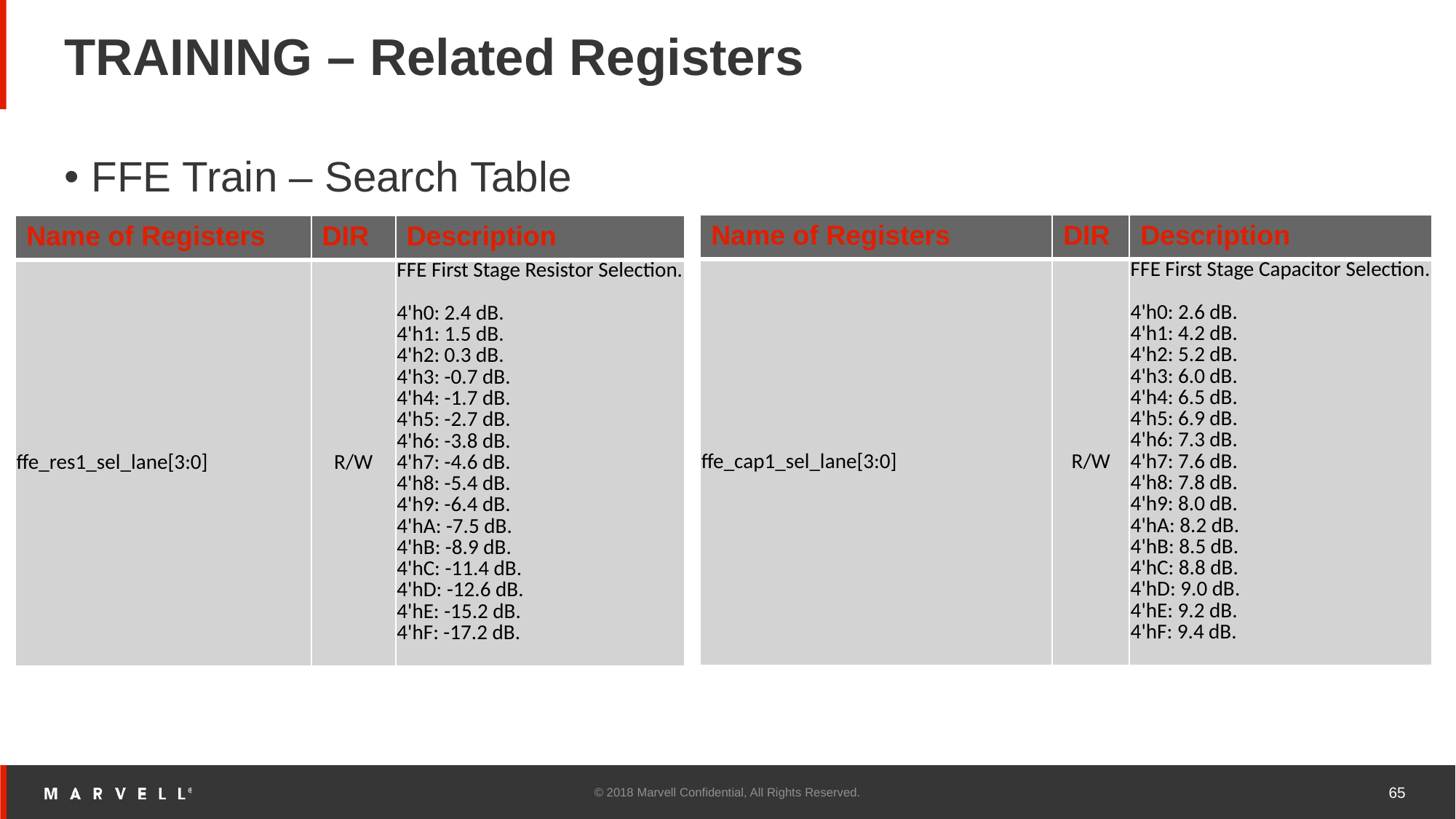

# TRAINING – Related Registers
FFE Train – Search Table
| Name of Registers | DIR | Description |
| --- | --- | --- |
| ffe\_cap1\_sel\_lane[3:0] | R/W | FFE First Stage Capacitor Selection. 4'h0: 2.6 dB. 4'h1: 4.2 dB. 4'h2: 5.2 dB. 4'h3: 6.0 dB. 4'h4: 6.5 dB. 4'h5: 6.9 dB. 4'h6: 7.3 dB. 4'h7: 7.6 dB. 4'h8: 7.8 dB. 4'h9: 8.0 dB. 4'hA: 8.2 dB. 4'hB: 8.5 dB. 4'hC: 8.8 dB. 4'hD: 9.0 dB. 4'hE: 9.2 dB. 4'hF: 9.4 dB. |
| Name of Registers | DIR | Description |
| --- | --- | --- |
| ffe\_res1\_sel\_lane[3:0] | R/W | FFE First Stage Resistor Selection. 4'h0: 2.4 dB. 4'h1: 1.5 dB. 4'h2: 0.3 dB. 4'h3: -0.7 dB. 4'h4: -1.7 dB. 4'h5: -2.7 dB. 4'h6: -3.8 dB. 4'h7: -4.6 dB. 4'h8: -5.4 dB. 4'h9: -6.4 dB. 4'hA: -7.5 dB. 4'hB: -8.9 dB. 4'hC: -11.4 dB. 4'hD: -12.6 dB. 4'hE: -15.2 dB. 4'hF: -17.2 dB. |
© 2018 Marvell Confidential, All Rights Reserved.
65